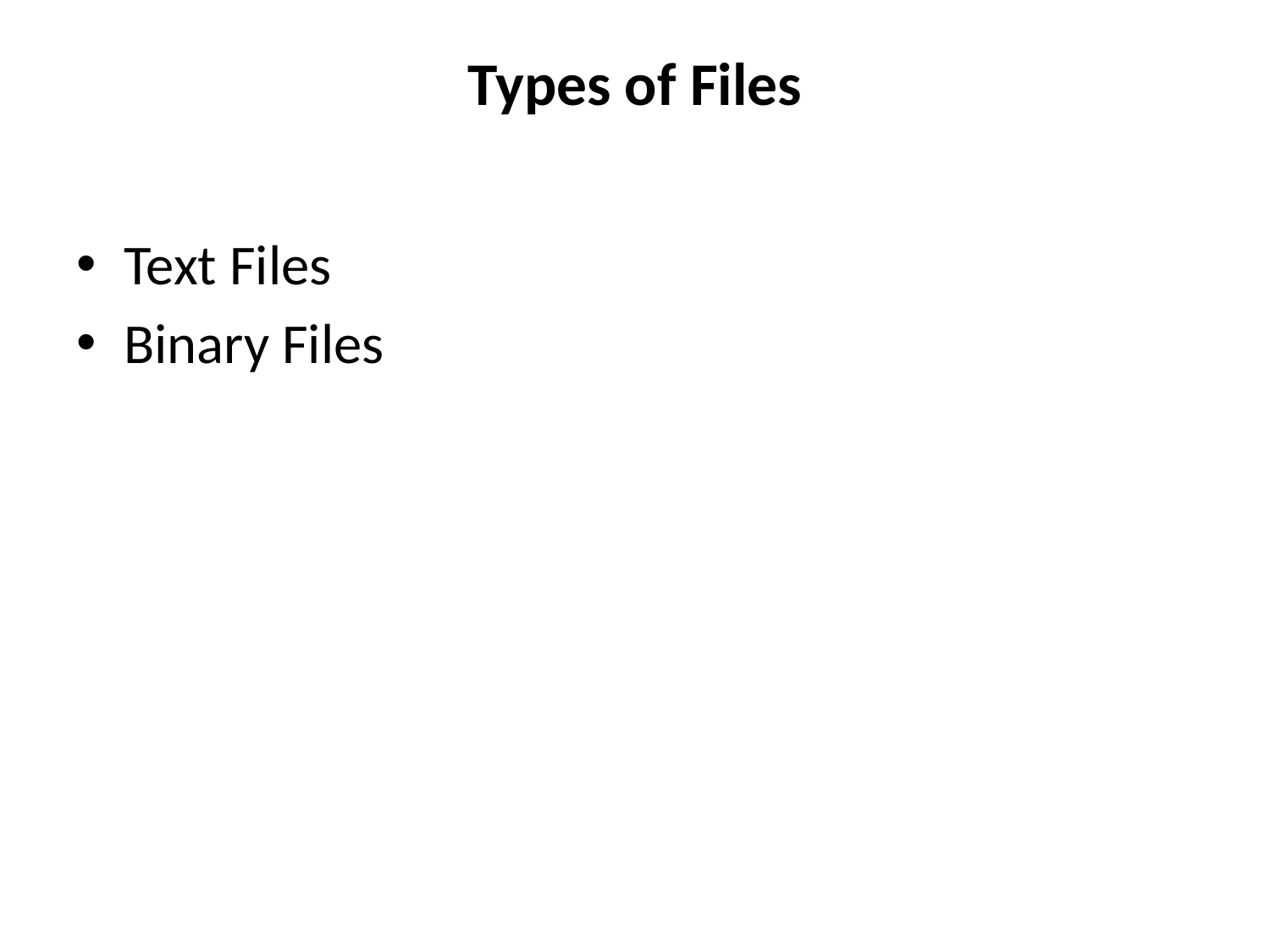

# Types of Files
Text Files
Binary Files